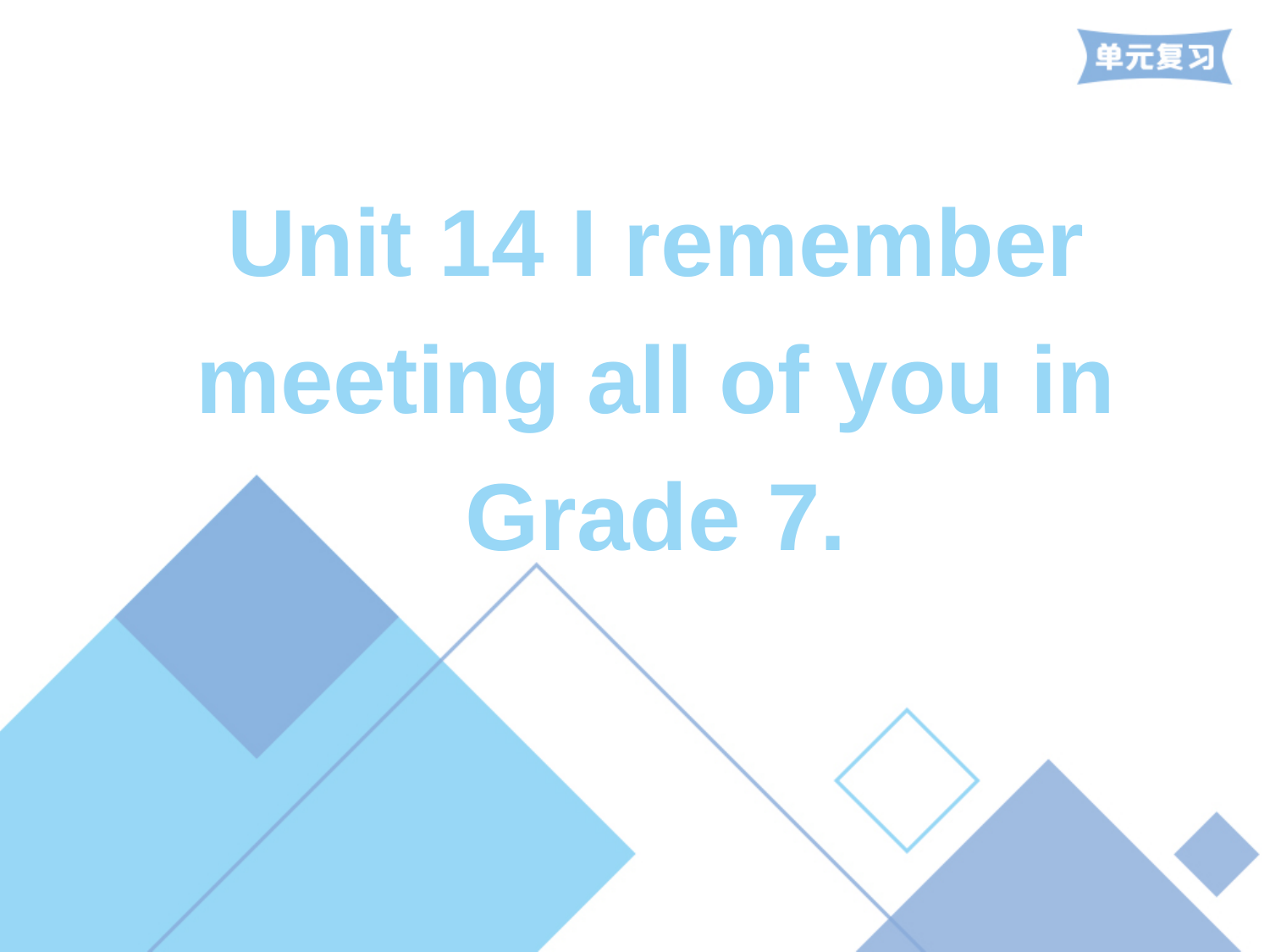

Unit 14 I remember meeting all of you in Grade 7.